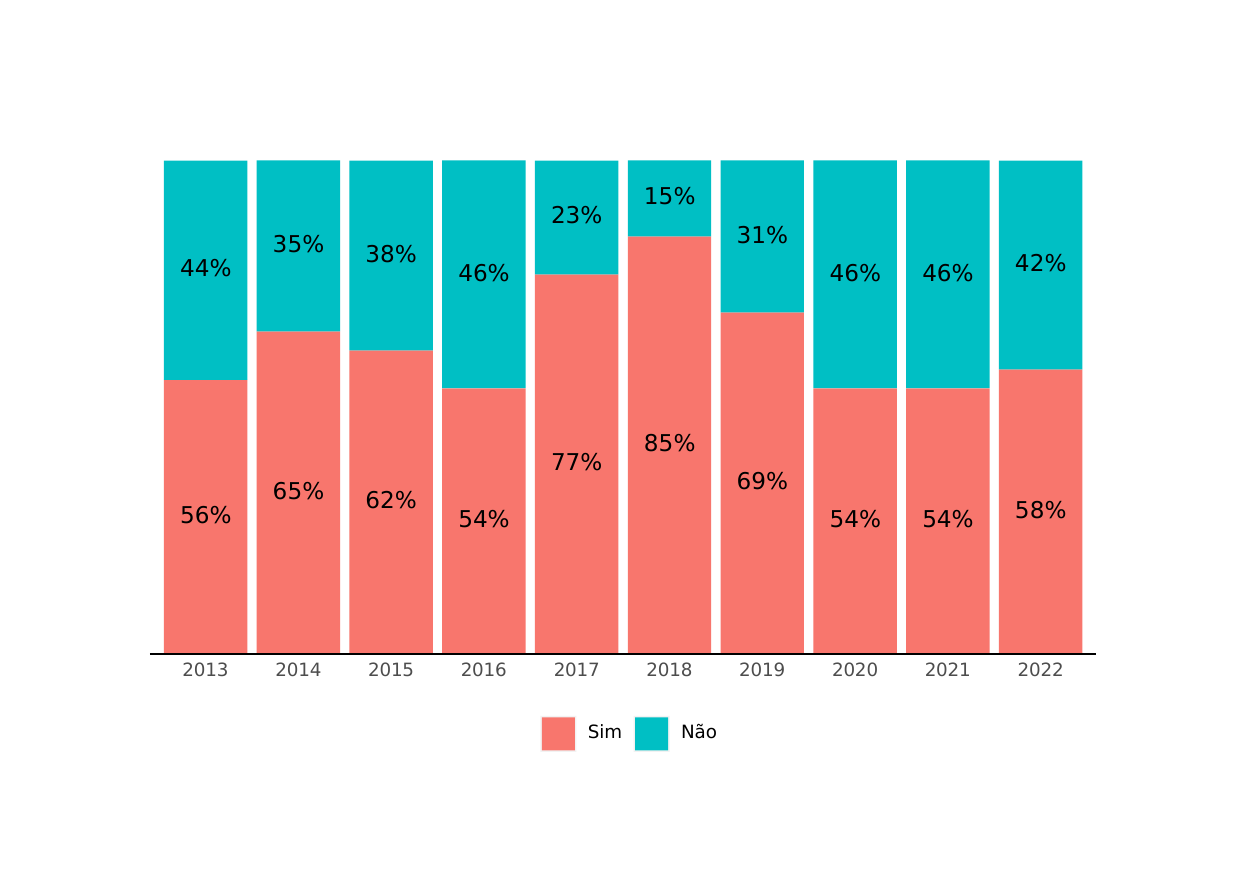

15%
23%

31%

35%
38%
42%
44%
46%
46%
46%

85%
77%

69%
65%
62%
58%
56%
54%
54%
54%

2013
2014
2015
2016
2017
2018
2019
2020
2021
2022

Não
Sim